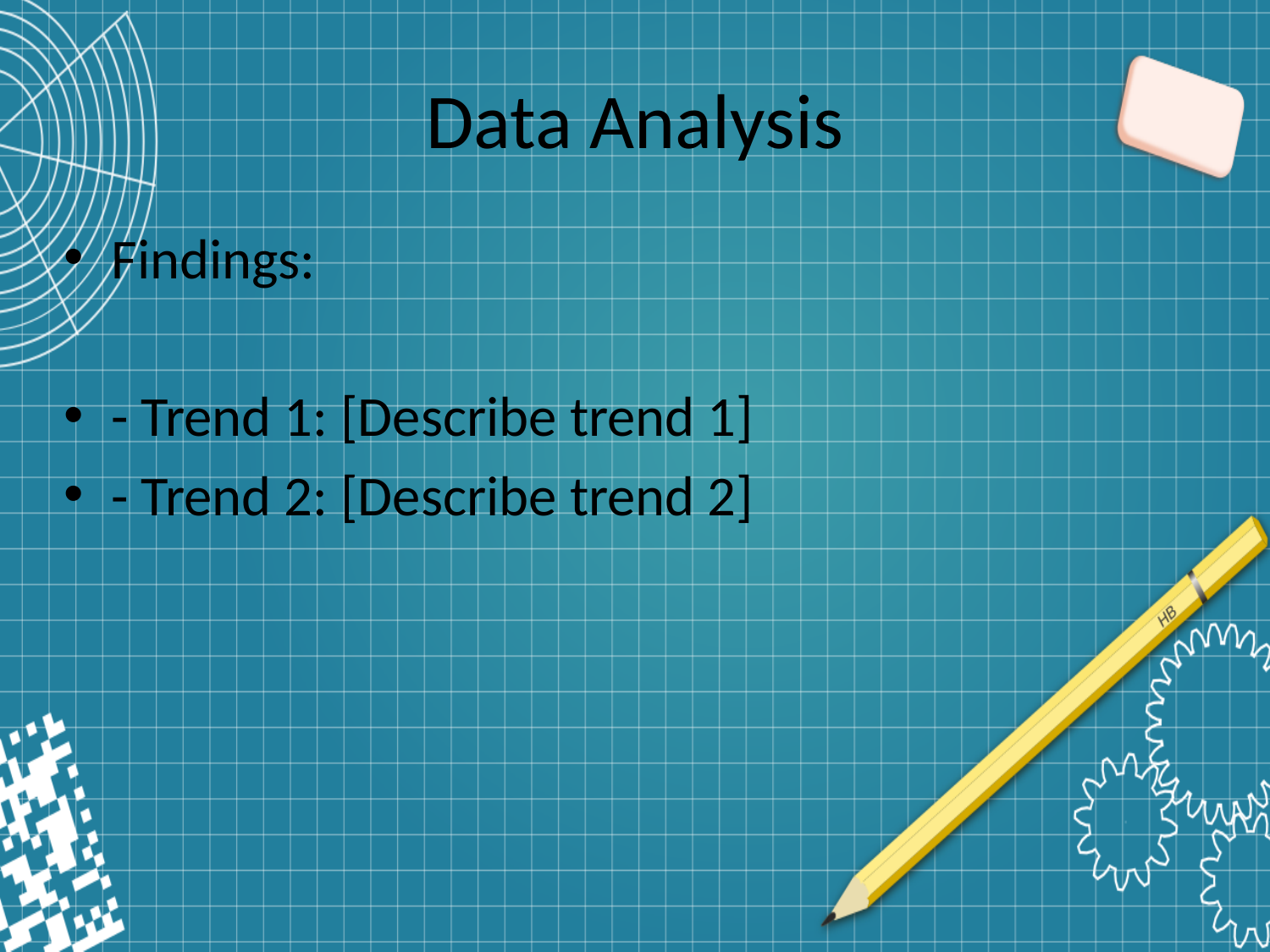

# Data Analysis
Findings:

- Trend 1: [Describe trend 1]
- Trend 2: [Describe trend 2]